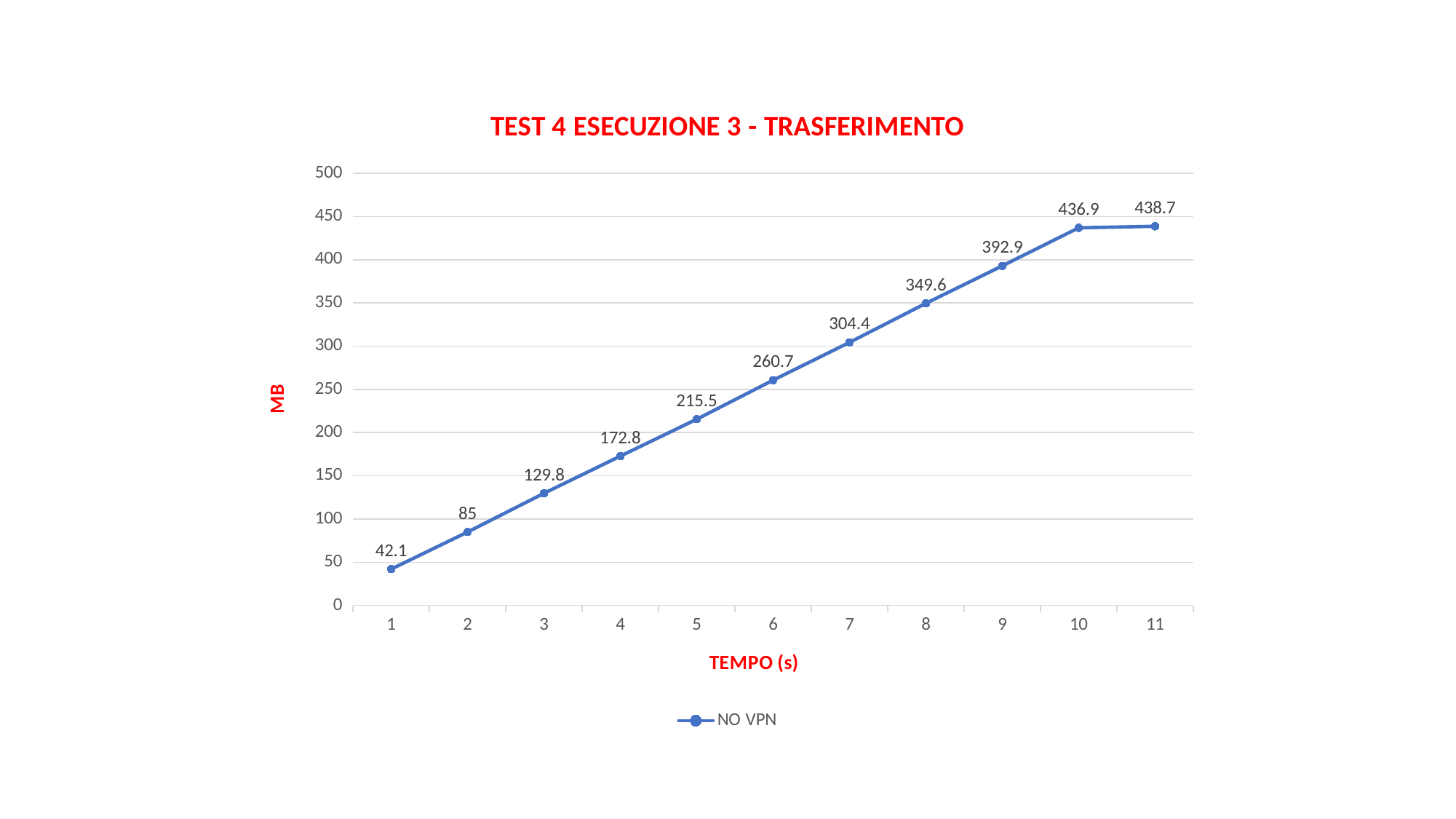

### Chart: TEST 4 ESECUZIONE 3 - TRASFERIMENTO

| Category | NO VPN |
|---|---|
| 1 | 42.1 |
| 2 | 85.0 |
| 3 | 129.8 |
| 4 | 172.8 |
| 5 | 215.5 |
| 6 | 260.7 |
| 7 | 304.4 |
| 8 | 349.6 |
| 9 | 392.9 |
| 10 | 436.9 |
| 11 | 438.7 |